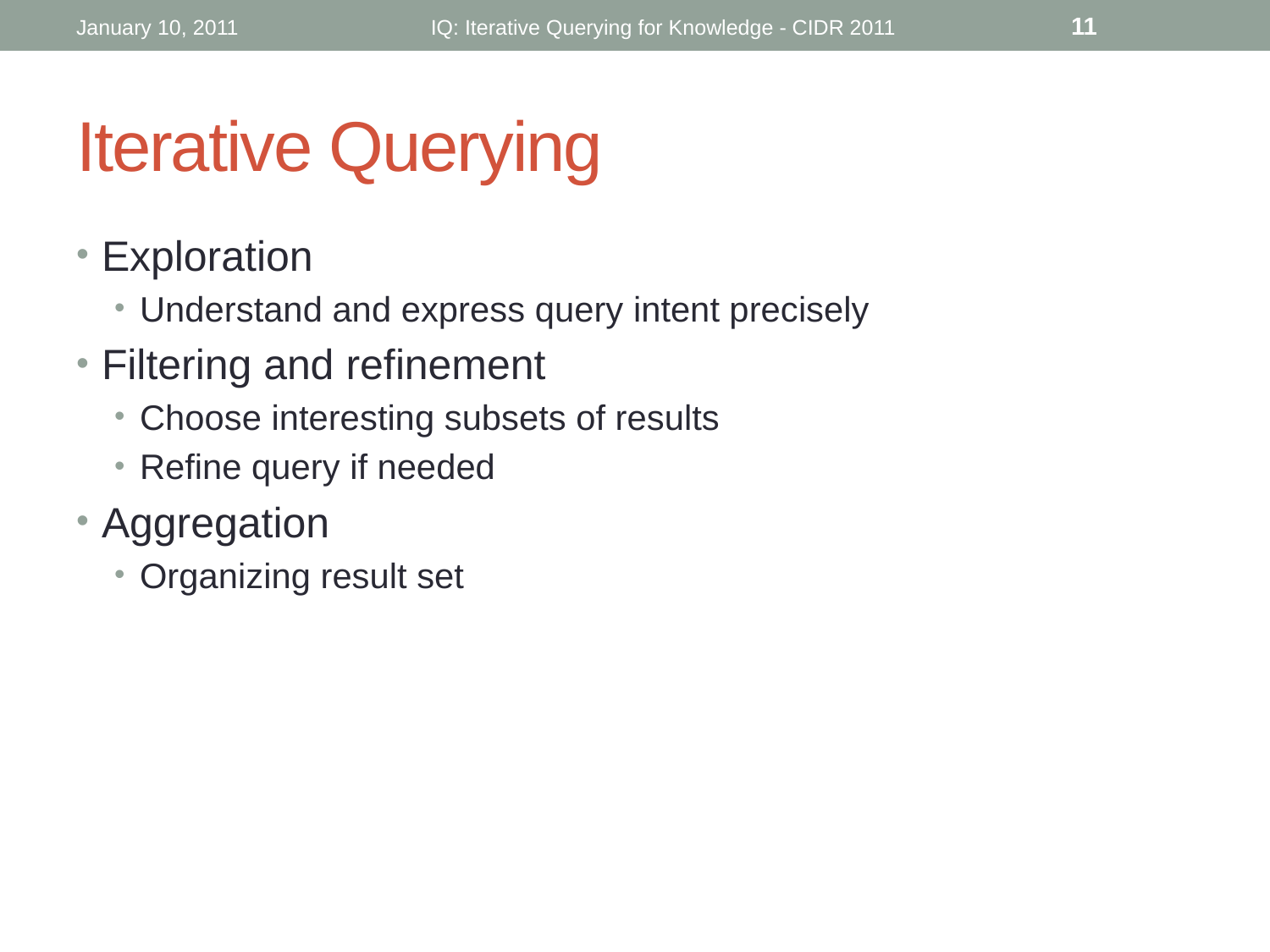

January 10, 2011
IQ: Iterative Querying for Knowledge - CIDR 2011
11
# Iterative Querying
Exploration
Understand and express query intent precisely
Filtering and refinement
Choose interesting subsets of results
Refine query if needed
Aggregation
Organizing result set